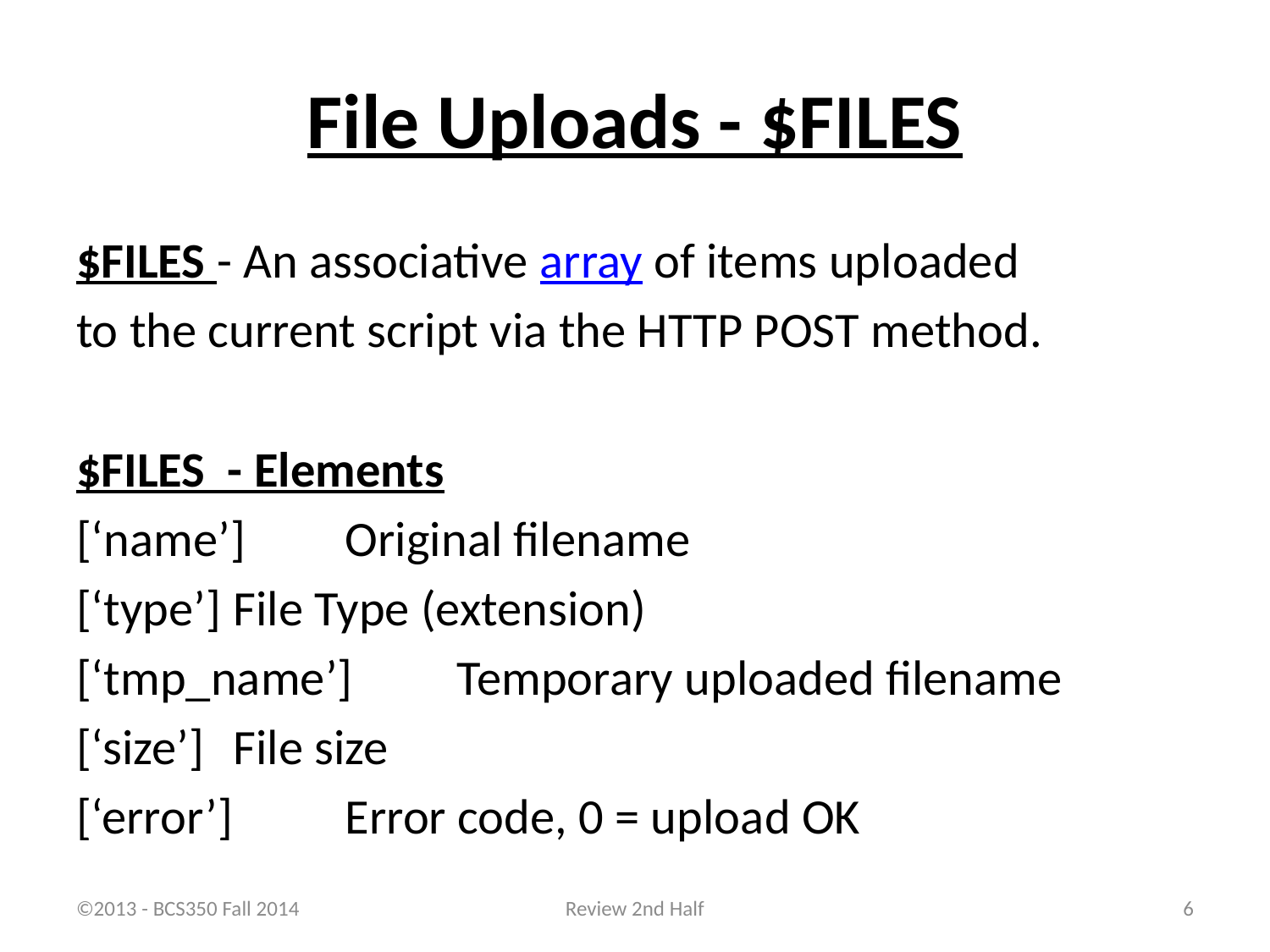

# File Uploads - $FILES
$FILES - An associative array of items uploaded
to the current script via the HTTP POST method.

$FILES  - Elements
[‘name’]		Original filename
[‘type’]		File Type (extension)
[‘tmp_name’]	Temporary uploaded filename
[‘size’]		File size
[‘error’]		Error code, 0 = upload OK
©2013 - BCS350 Fall 2014
Review 2nd Half
6